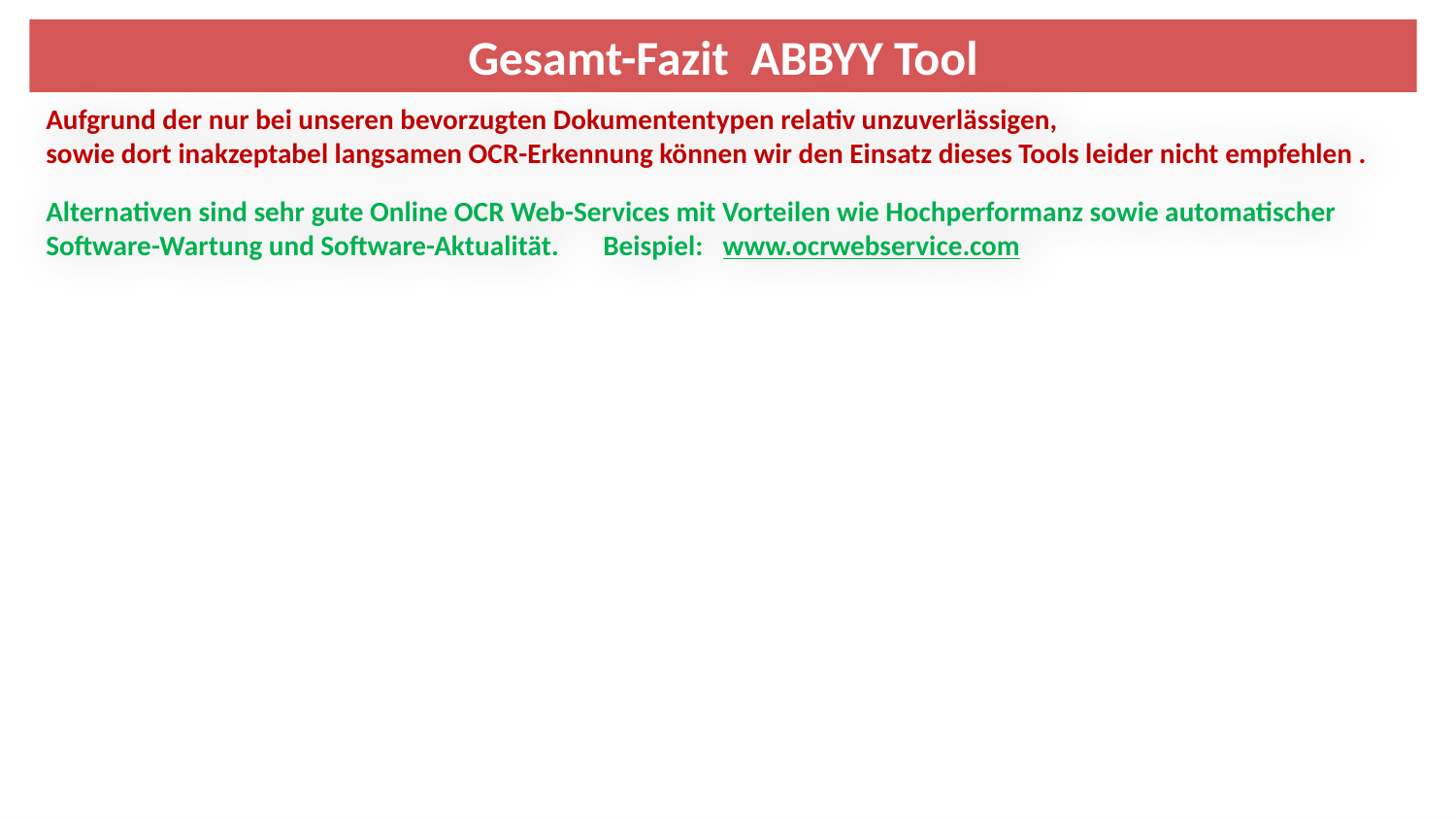

Gesamt-Fazit  ABBYY Tool
Aufgrund der nur bei unseren bevorzugten Dokumententypen relativ unzuverlässigen,
sowie dort inakzeptabel langsamen OCR-Erkennung können wir den Einsatz dieses Tools leider nicht empfehlen .
Alternativen sind sehr gute Online OCR Web-Services mit Vorteilen wie Hochperformanz sowie automatischer Software-Wartung und Software-Aktualität.       Beispiel:   www.ocrwebservice.com